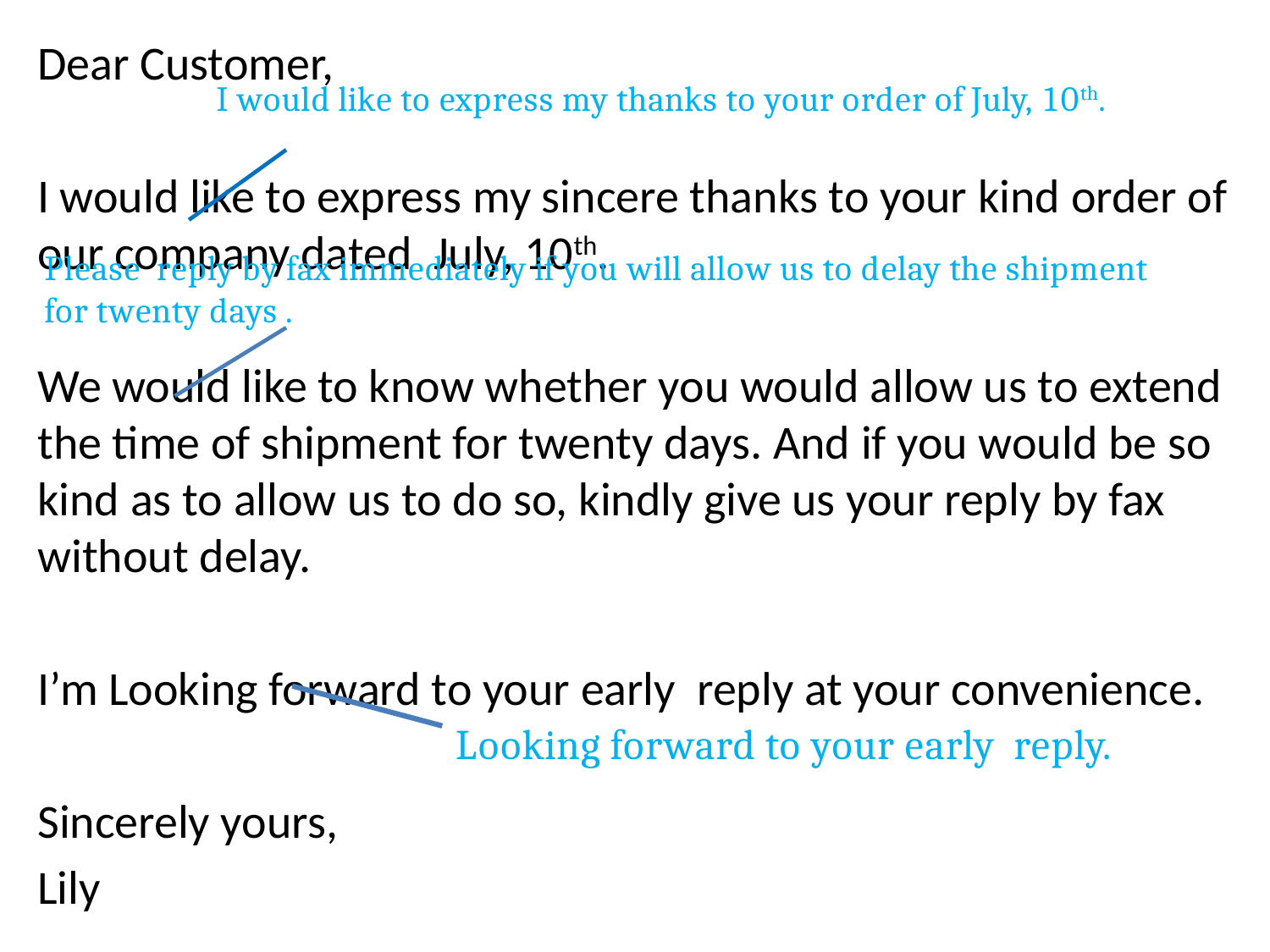

Dear Customer,

I would like to express my sincere thanks to your kind order of our company dated  July, 10th.

We would like to know whether you would allow us to extend the time of shipment for twenty days. And if you would be so kind as to allow us to do so, kindly give us your reply by fax without delay.

I’m Looking forward to your early  reply at your convenience.

Sincerely yours,
Lily
I would like to express my thanks to your order of July, 10th.
Please  reply by fax immediately if you will allow us to delay the shipment for twenty days .
Looking forward to your early  reply.